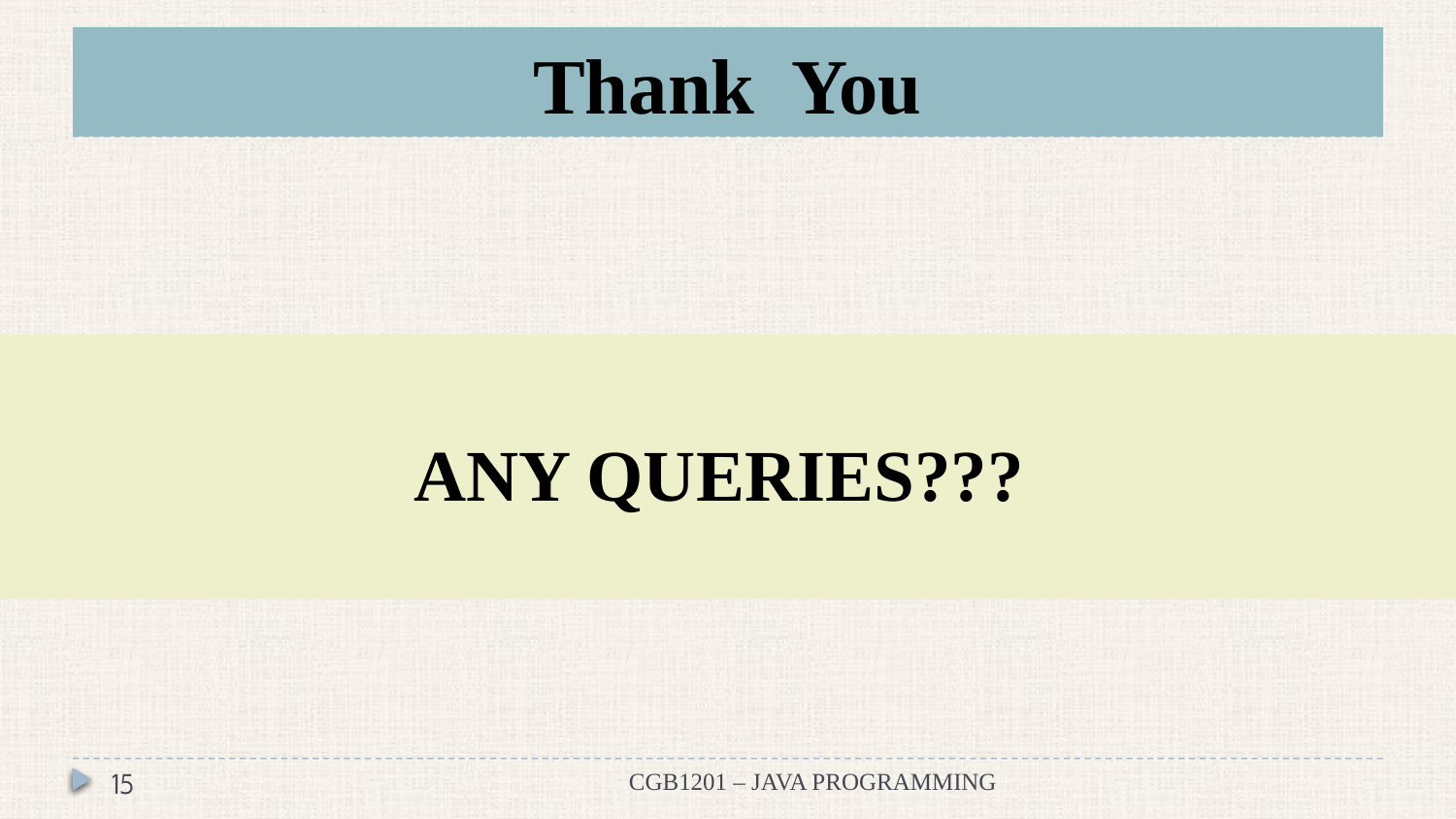

# Thank  You

Any queries???
15
CGB1201 – JAVA PROGRAMMING